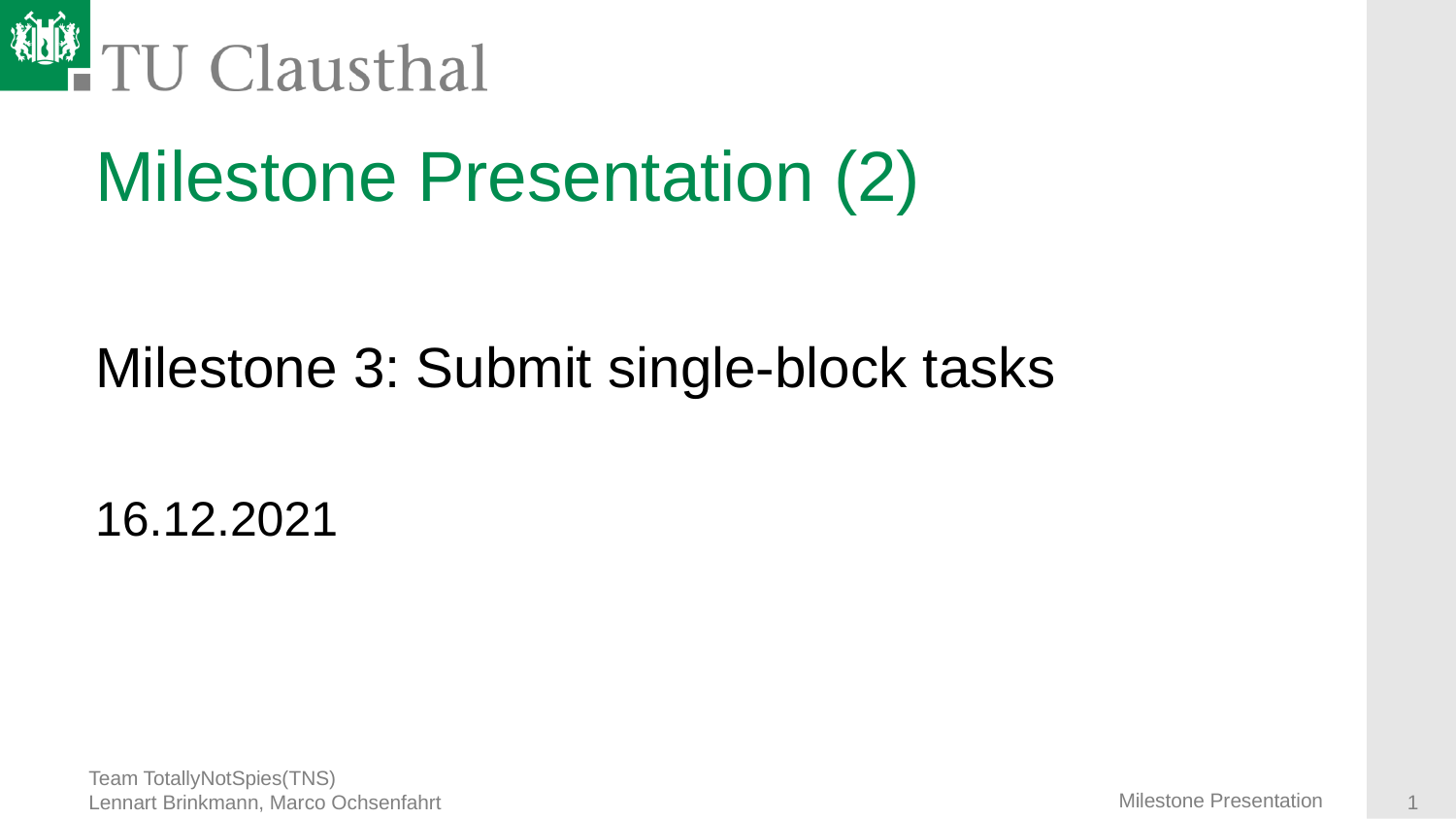

# Milestone Presentation (2)
Milestone 3: Submit single-block tasks

16.12.2021